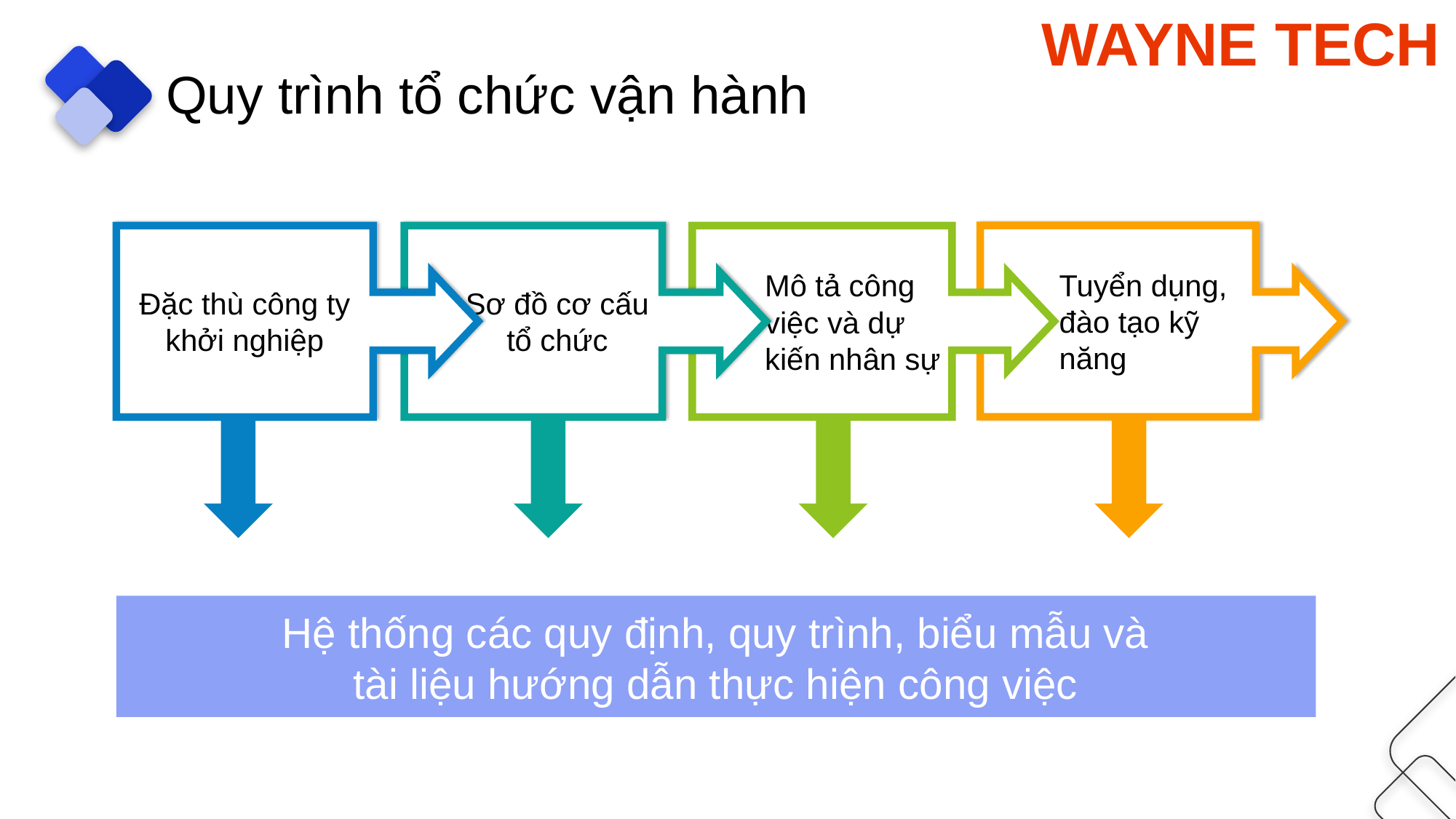

Quy trình tổ chức vận hành
Tuyển dụng, đào tạo kỹ năng
Đặc thù công ty khởi nghiệp
Sơ đồ cơ cấu tổ chức
Mô tả công việc và dự kiến nhân sự

Hệ thống các quy định, quy trình, biểu mẫu và
tài liệu hướng dẫn thực hiện công việc